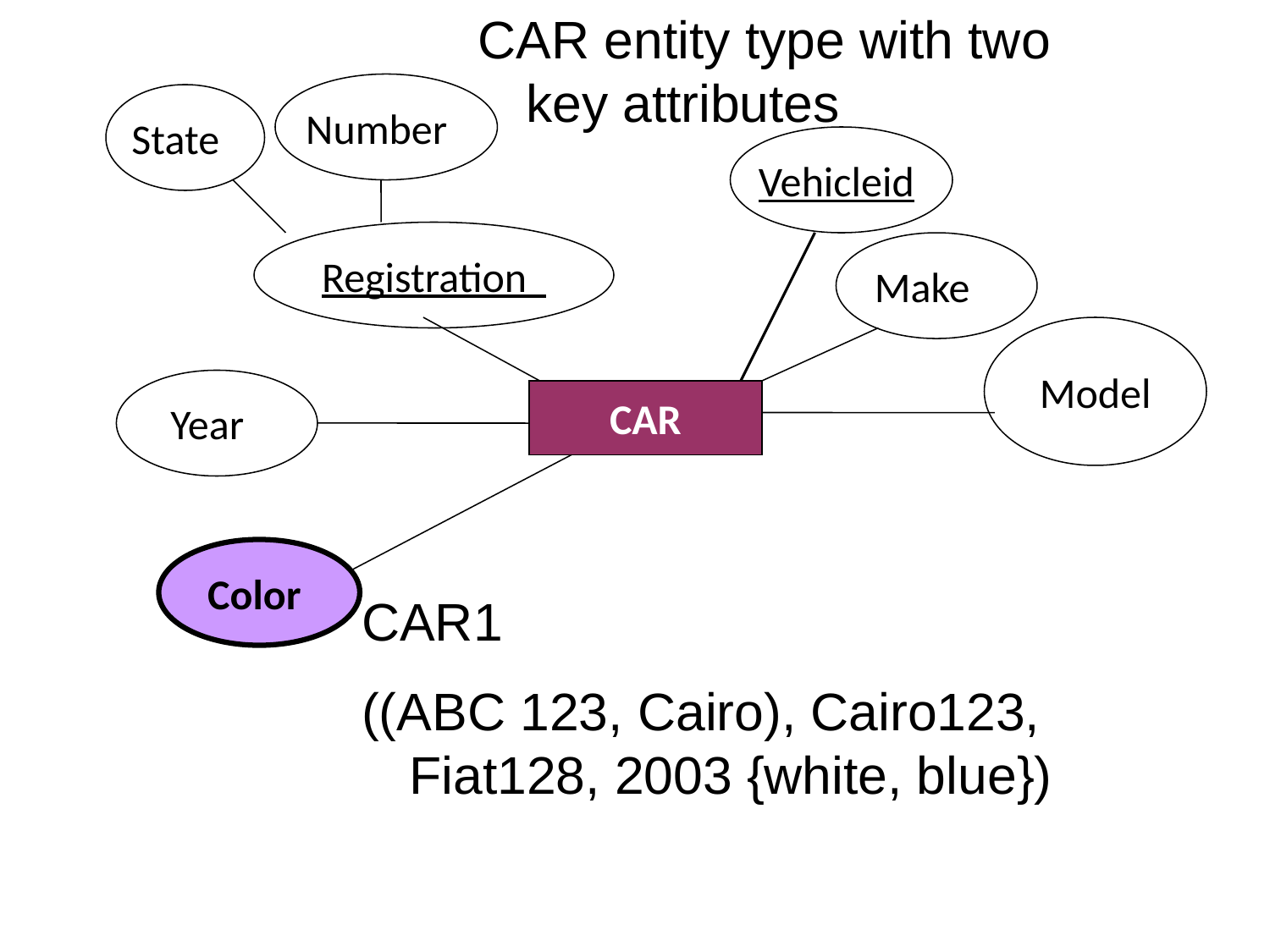

CAR entity type with two key attributes
Number
State
Vehicleid

Registration

Make

Model

Year
CAR

Color
CAR1
((ABC 123, Cairo), Cairo123, Fiat128, 2003 {white, blue})